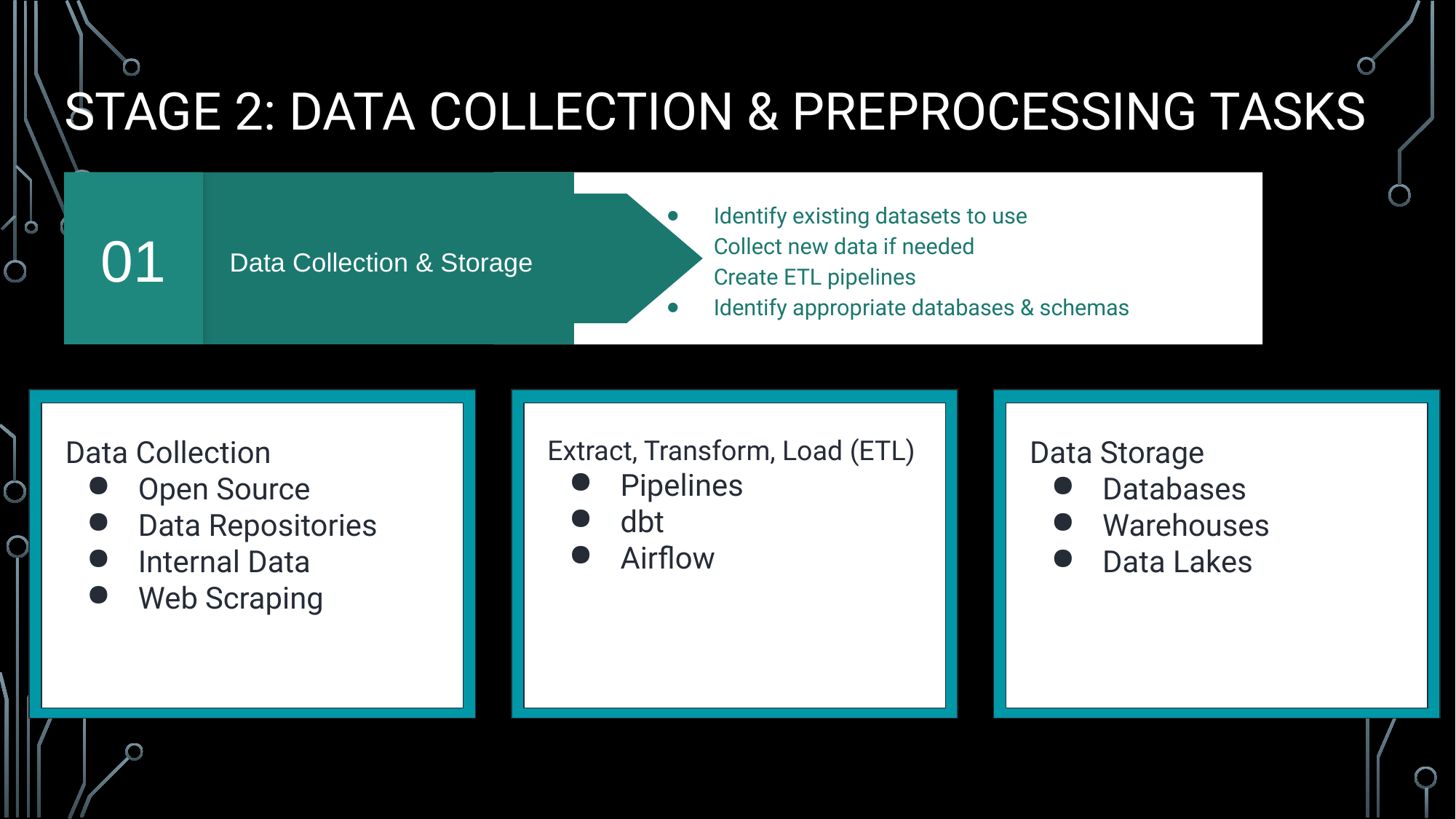

# Stage 2: Data Collection & Preprocessing Tasks

01

Identify existing datasets to use
Collect new data if needed
Create ETL pipelines
Identify appropriate databases & schemas
Data Collection & Storage

Extract, Transform, Load (ETL)
Pipelines
dbt
Airflow
Data Storage
Databases
Warehouses
Data Lakes
Data Collection
Open Source
Data Repositories
Internal Data
Web Scraping